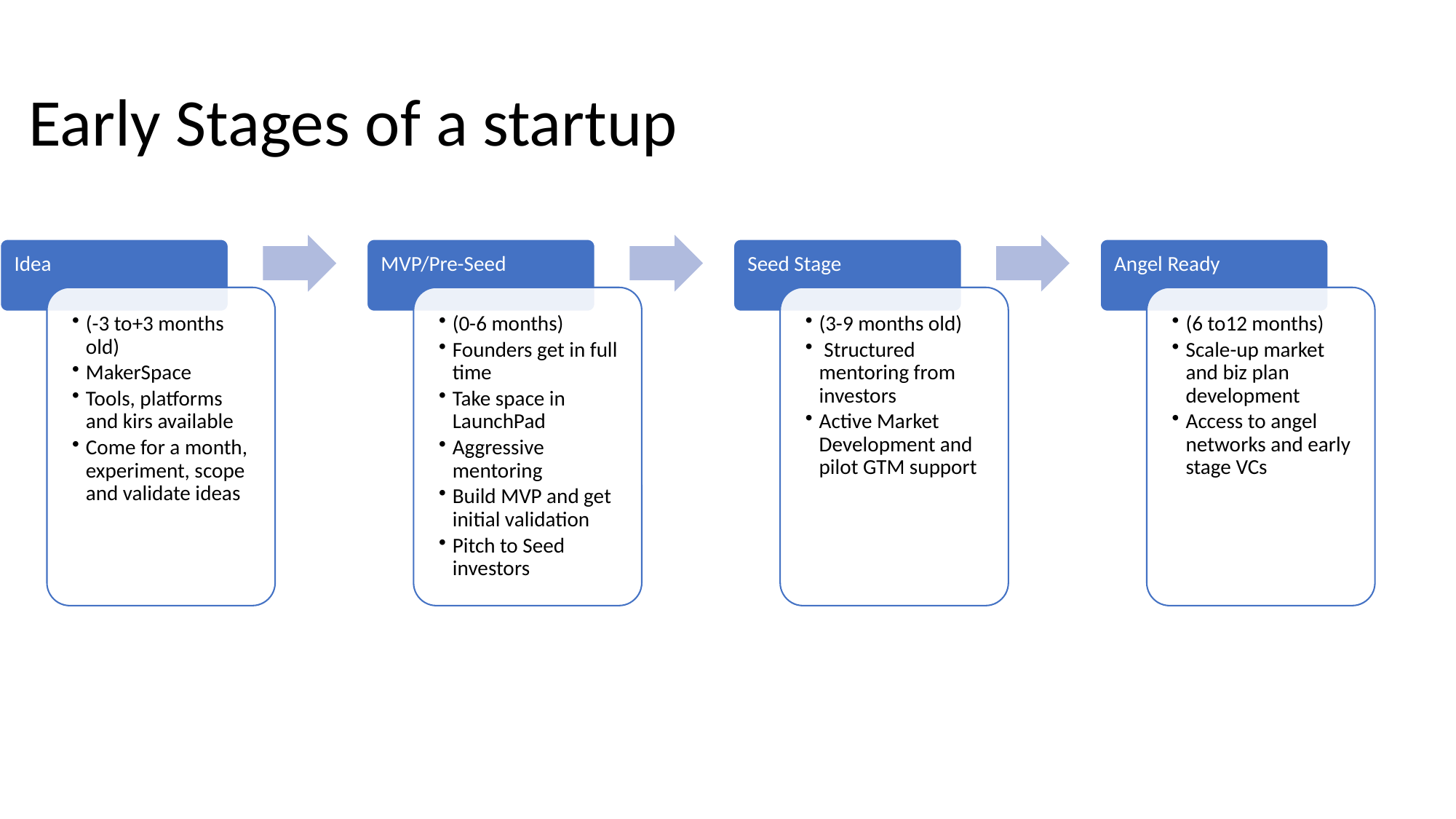

# Early Stages of a startup
Idea
(-3 to+3 months old)
MakerSpace
Tools, platforms and kirs available
Come for a month, experiment, scope and validate ideas

MVP/Pre-Seed
(0-6 months)
Founders get in full time
Take space in LaunchPad
Aggressive mentoring
Build MVP and get initial validation
Pitch to Seed investors

Seed Stage
(3-9 months old)
 Structured mentoring from investors
Active Market Development and pilot GTM support

Angel Ready
(6 to12 months)
Scale-up market and biz plan development
Access to angel networks and early stage VCs